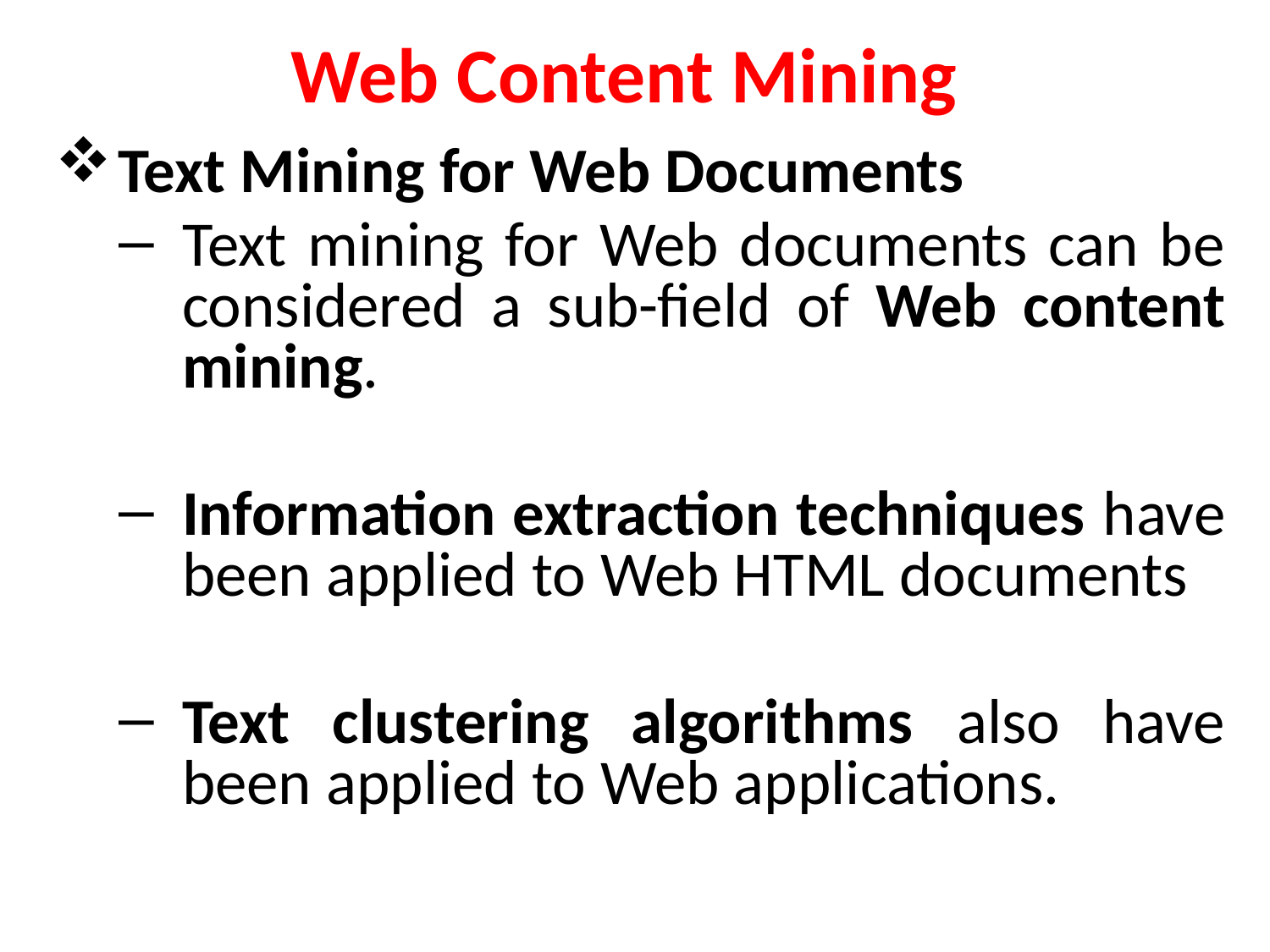

# Web Content Mining
Text Mining for Web Documents
Text mining for Web documents can be considered a sub-field of Web content mining.

Information extraction techniques have been applied to Web HTML documents

Text clustering algorithms also have been applied to Web applications.